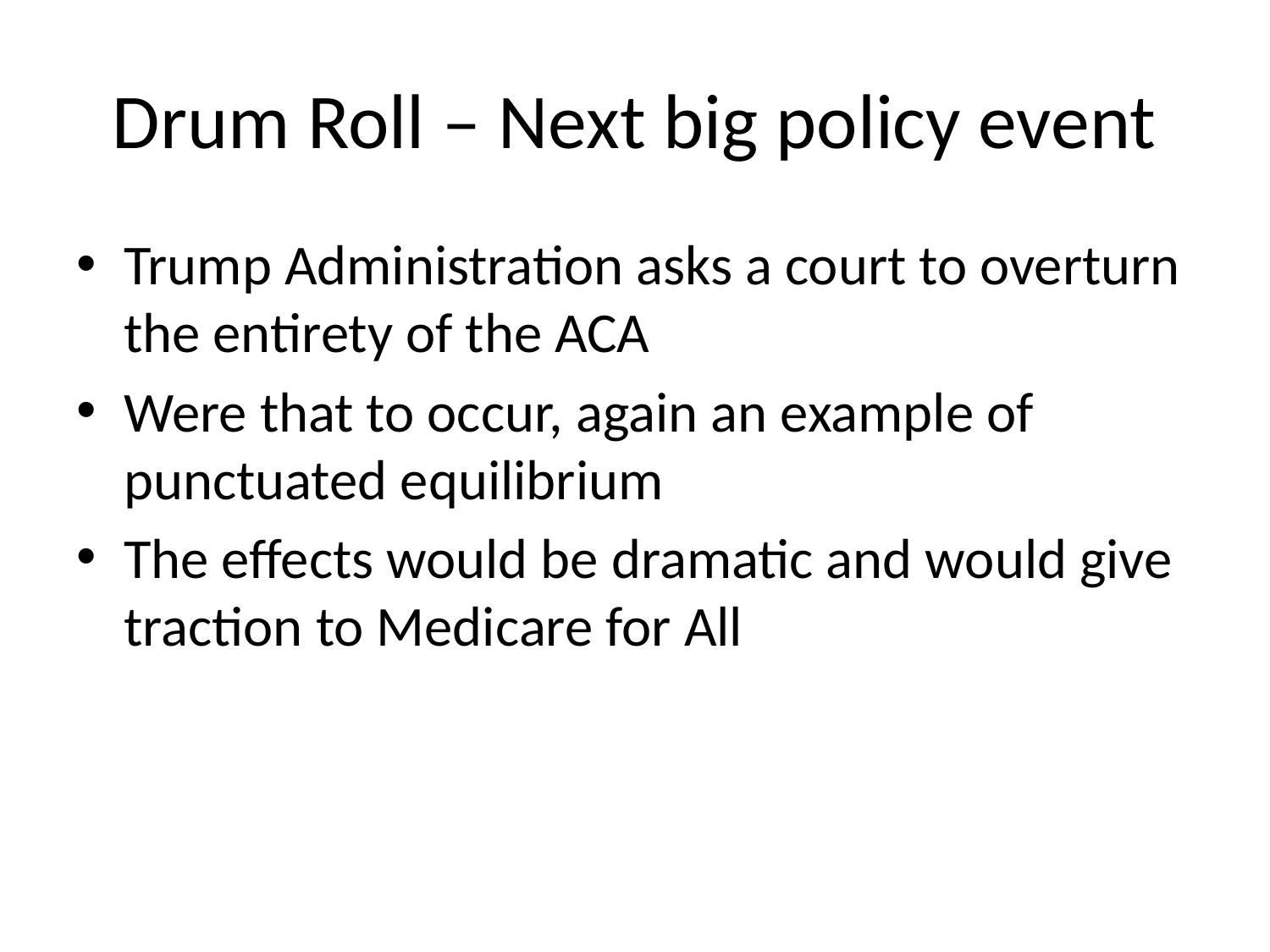

# Drum Roll – Next big policy event
Trump Administration asks a court to overturn the entirety of the ACA
Were that to occur, again an example of punctuated equilibrium
The effects would be dramatic and would give traction to Medicare for All